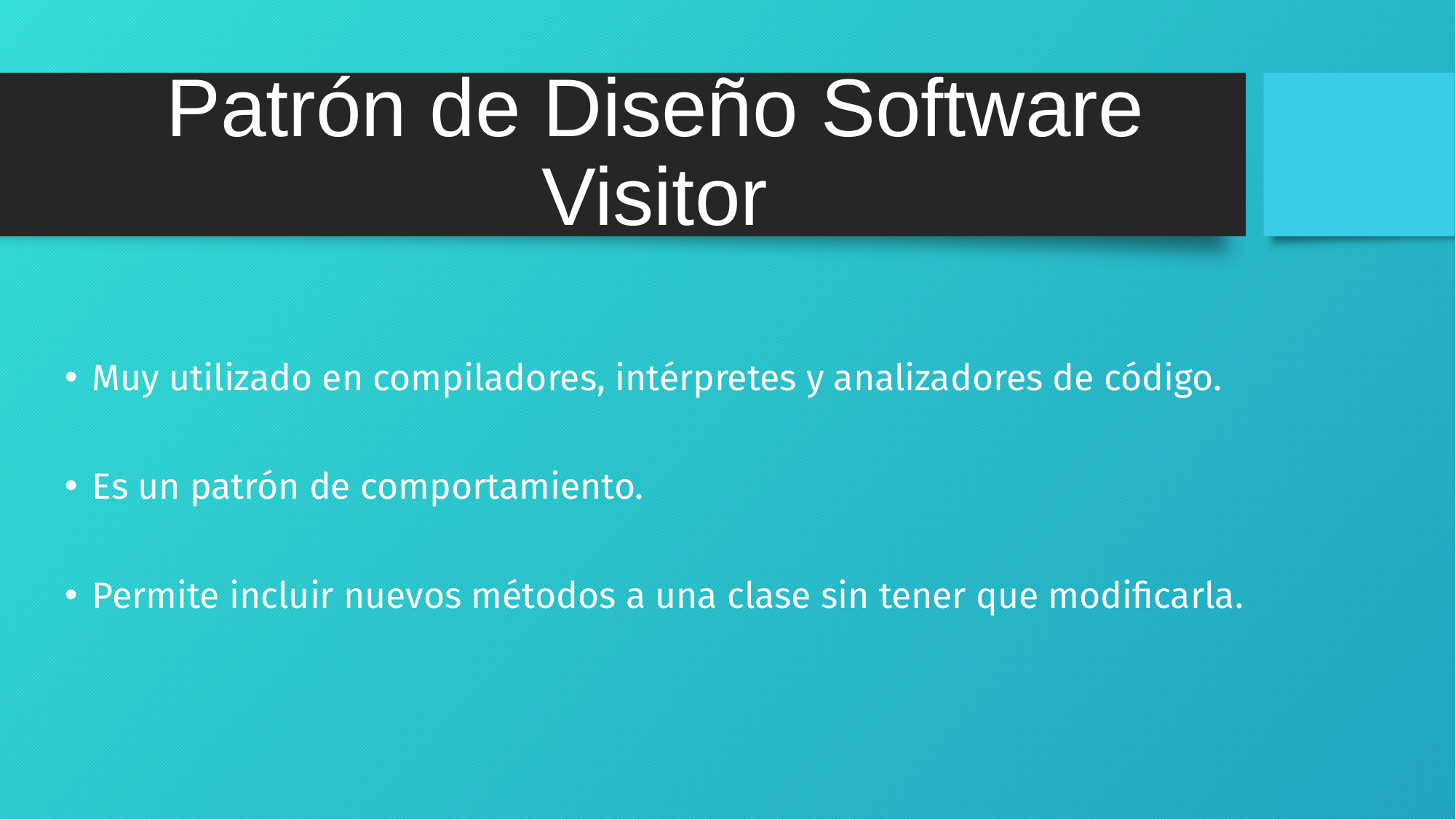

# Patrón de Diseño Software Visitor
Muy utilizado en compiladores, intérpretes y analizadores de código.

Es un patrón de comportamiento.

Permite incluir nuevos métodos a una clase sin tener que modificarla.